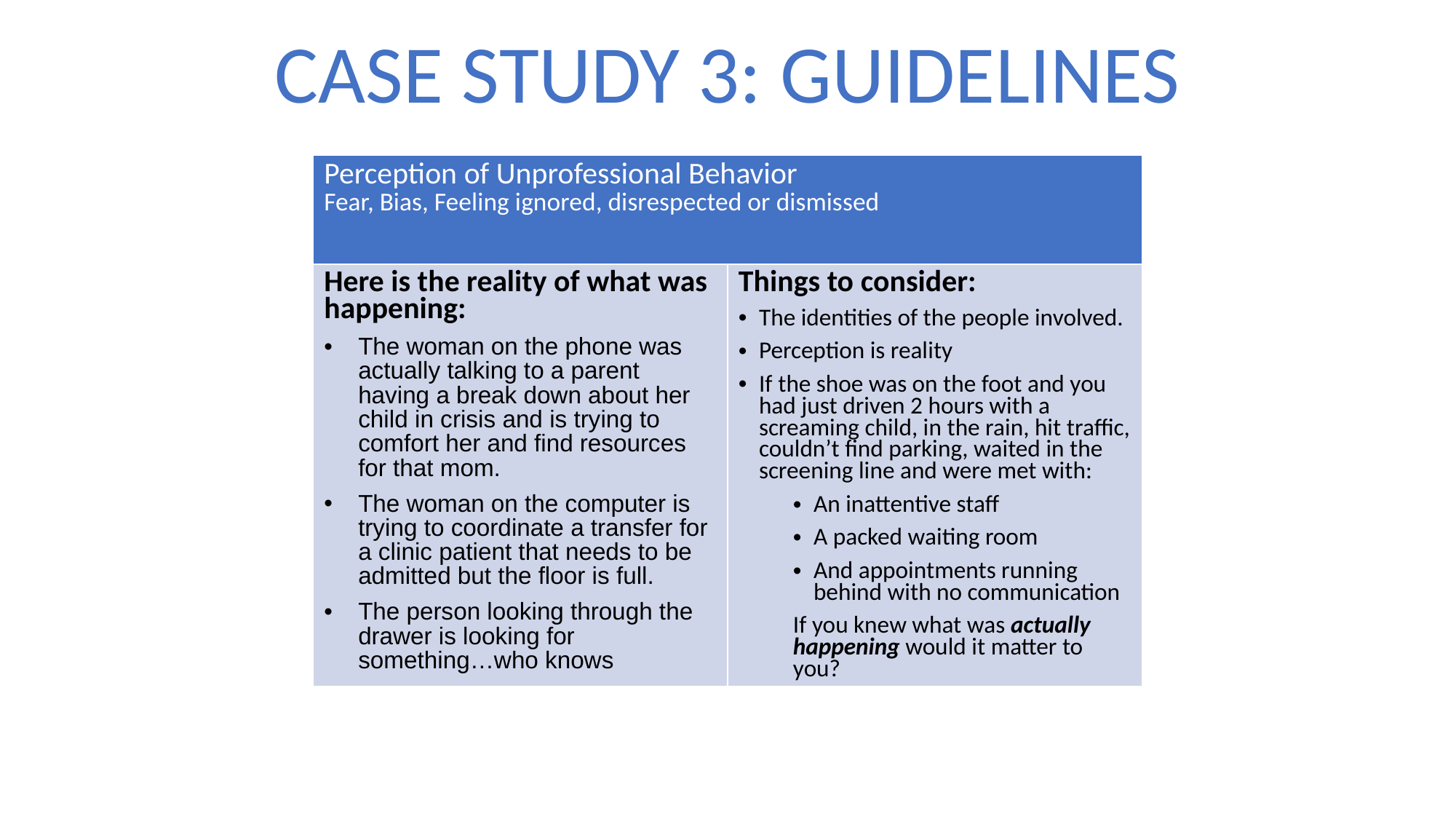

CASE STUDY 3: GUIDELINES
| Perception of Unprofessional Behavior Fear, Bias, Feeling ignored, disrespected or dismissed |  |
| --- | --- |
| Here is the reality of what was happening: The woman on the phone was actually talking to a parent having a break down about her child in crisis and is trying to comfort her and find resources for that mom. The woman on the computer is trying to coordinate a transfer for a clinic patient that needs to be admitted but the floor is full. The person looking through the drawer is looking for something…who knows | Things to consider: The identities of the people involved. Perception is reality If the shoe was on the foot and you had just driven 2 hours with a screaming child, in the rain, hit traffic, couldn’t find parking, waited in the screening line and were met with: An inattentive staff A packed waiting room And appointments running behind with no communication If you knew what was actually happening would it matter to you? |